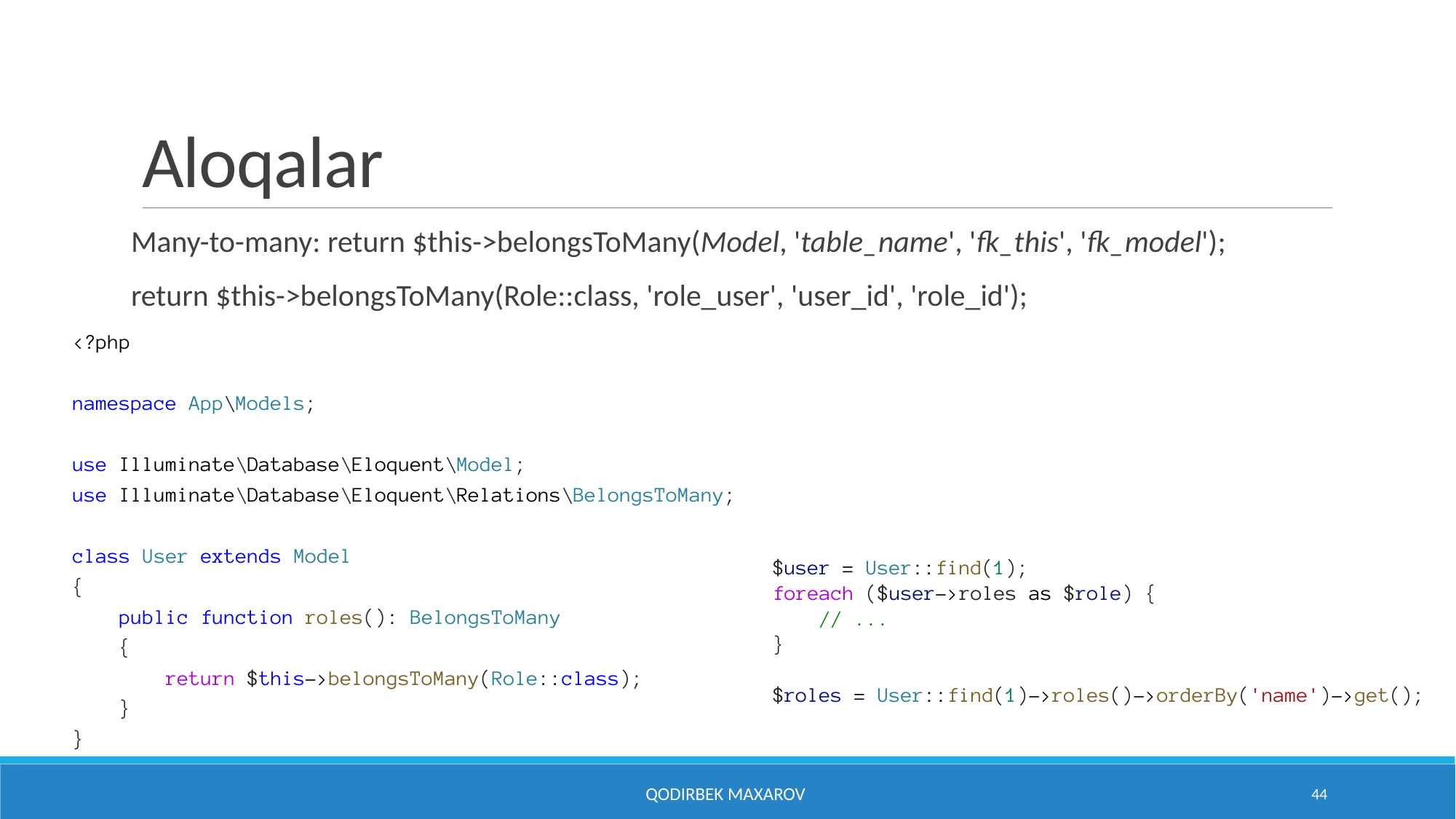

# Aloqalar
Many-to-many: return $this->belongsToMany(Model, 'table_name', 'fk_this', 'fk_model');
return $this->belongsToMany(Role::class, 'role_user', 'user_id', 'role_id');
<?php
namespace App\Models;

use Illuminate\Database\Eloquent\Model;
use Illuminate\Database\Eloquent\Relations\BelongsToMany;

class User extends Model
{
    public function roles(): BelongsToMany
    {
        return $this->belongsToMany(Role::class);
    }
}
$user = User::find(1);
foreach ($user->roles as $role) {
    // ...
}
$roles = User::find(1)->roles()->orderBy('name')->get();
Qodirbek Maxarov
44